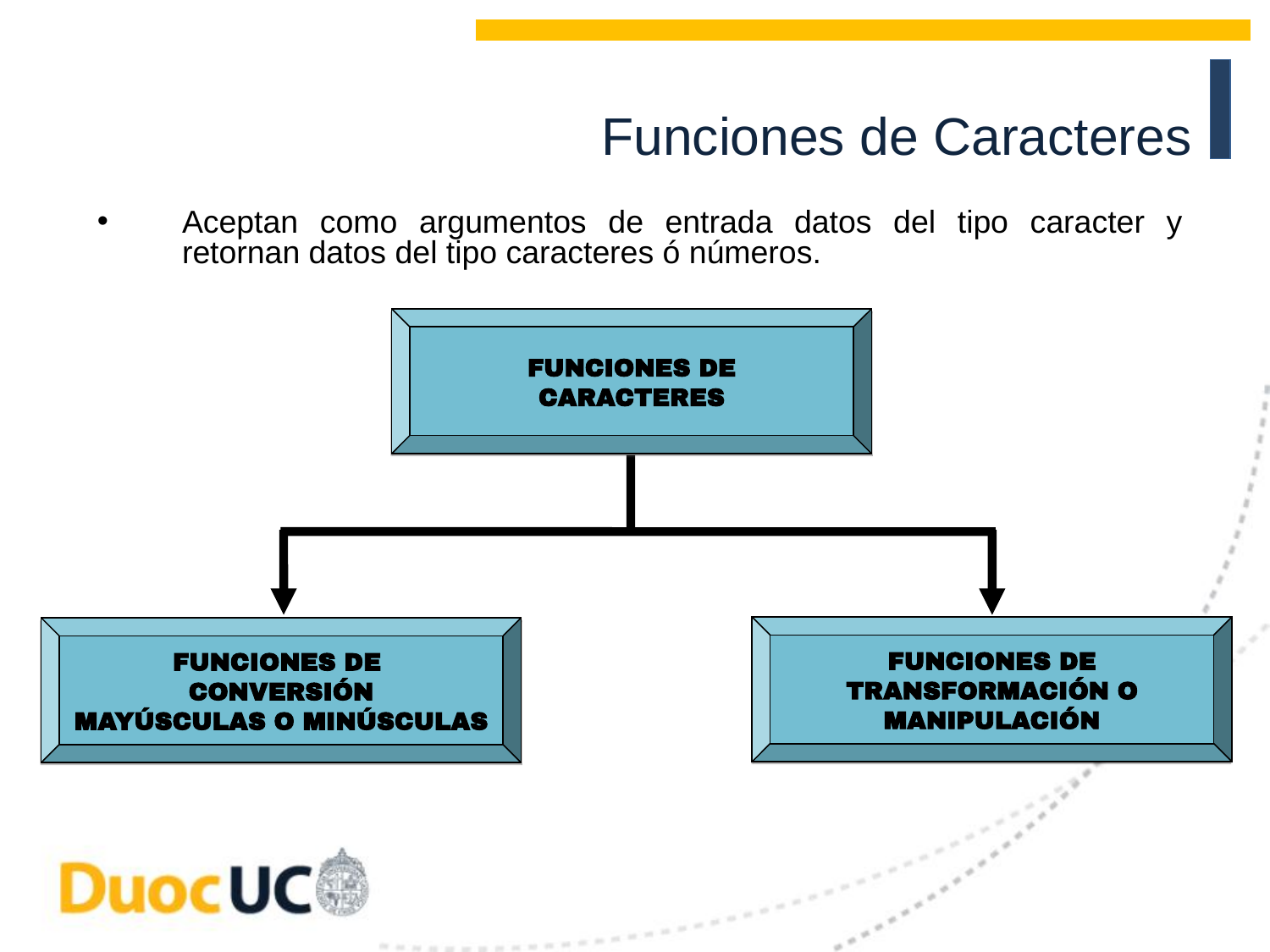

# Funciones de Caracteres
Aceptan como argumentos de entrada datos del tipo caracter y retornan datos del tipo caracteres ó números.
FUNCIONES DE
CARACTERES

FUNCIONES DE
TRANSFORMACIÓN O
MANIPULACIÓN
FUNCIONES DE
CONVERSIÓN
MAYÚSCULAS O MINÚSCULAS